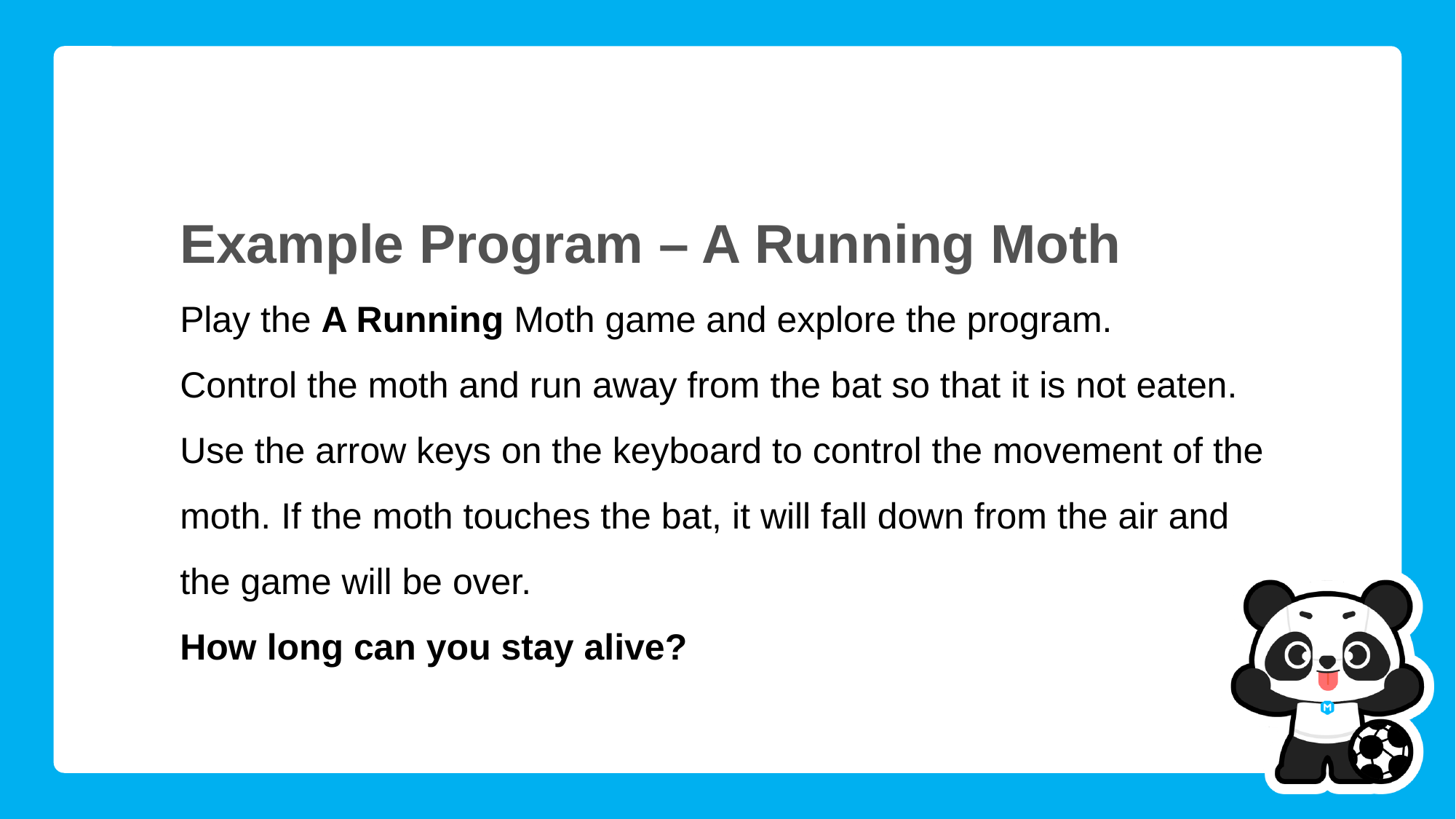

Example Program – A Running Moth
Play the A Running Moth game and explore the program.
Control the moth and run away from the bat so that it is not eaten. Use the arrow keys on the keyboard to control the movement of the moth. If the moth touches the bat, it will fall down from the air and the game will be over.
How long can you stay alive?